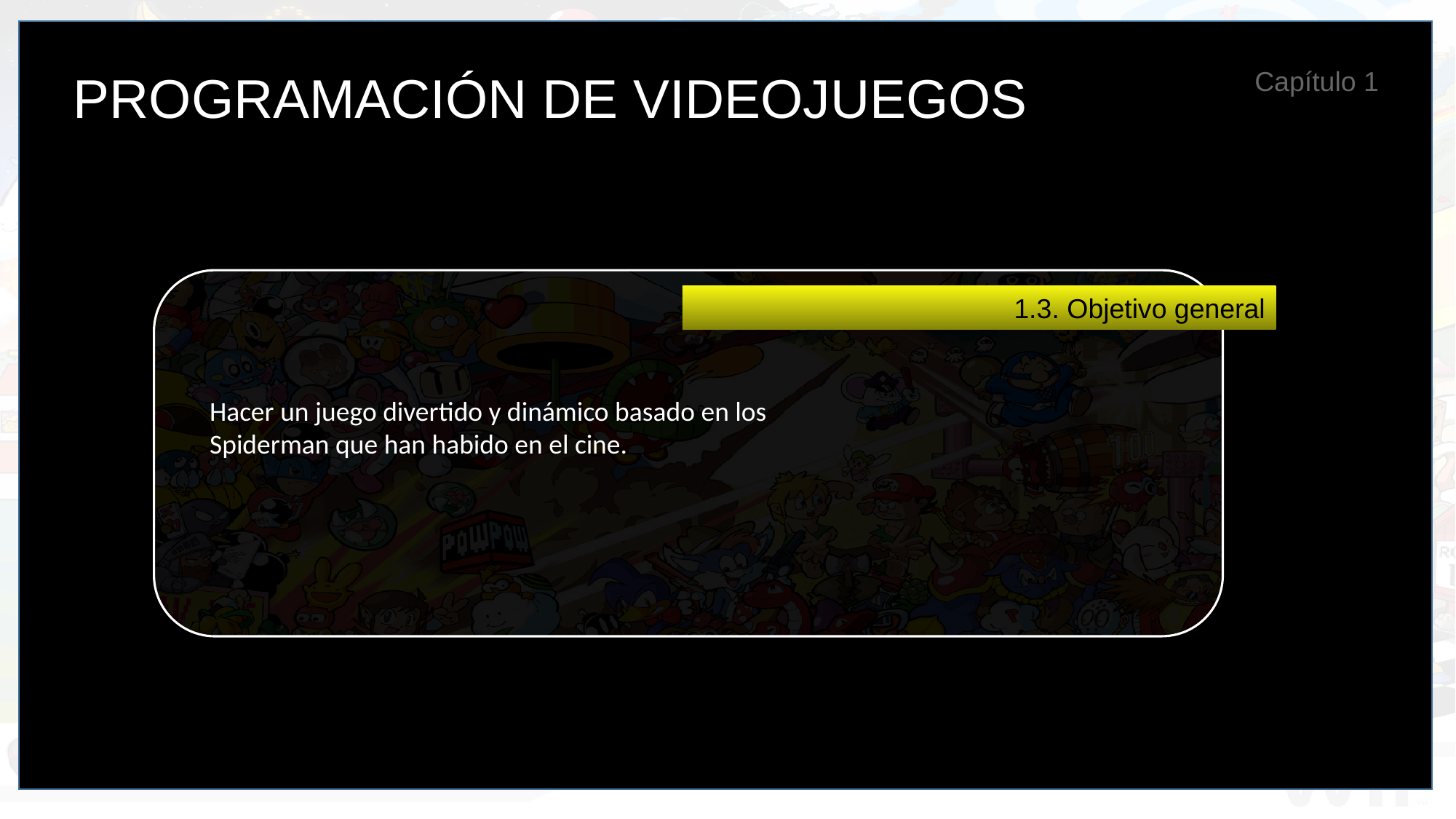

PROGRAMACIÓN DE VIDEOJUEGOS
Capítulo 1

1.3. Objetivo general
Hacer un juego divertido y dinámico basado en los Spiderman que han habido en el cine.